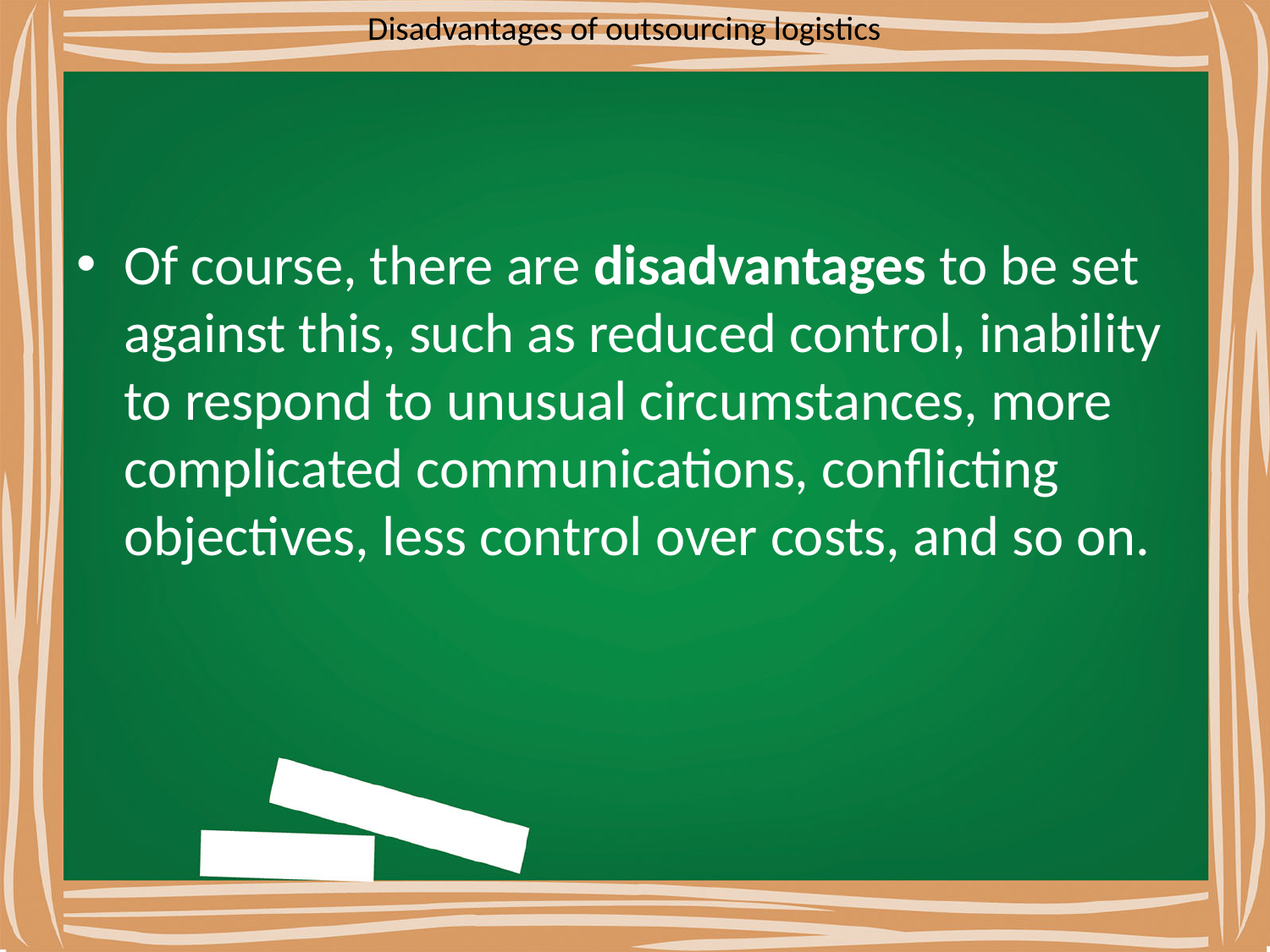

# Disadvantages of outsourcing logistics
Of course, there are disadvantages to be set against this, such as reduced control, inability to respond to unusual circumstances, more complicated communications, conﬂicting objectives, less control over costs, and so on.